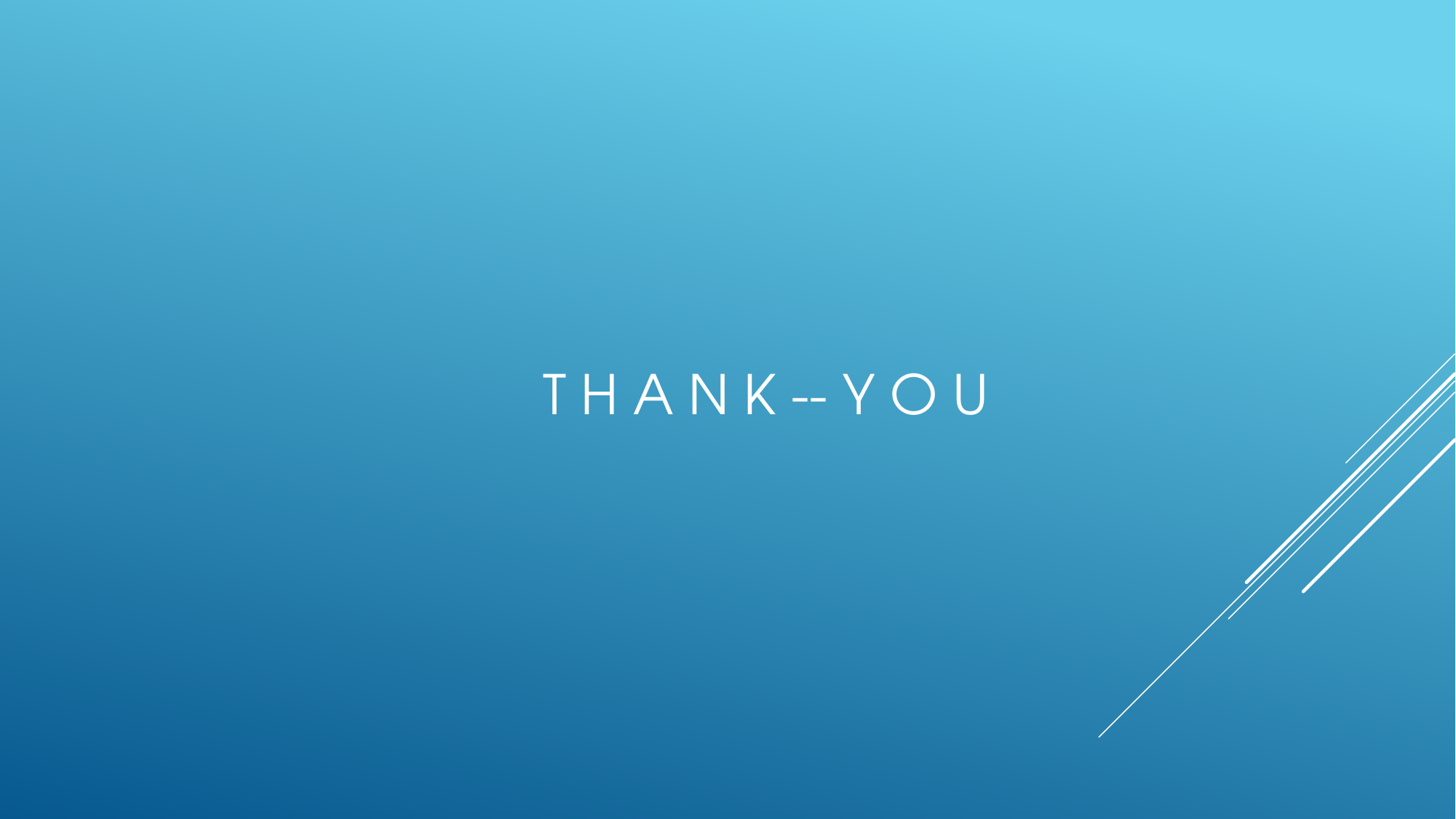

# T H A N K -- Y O U